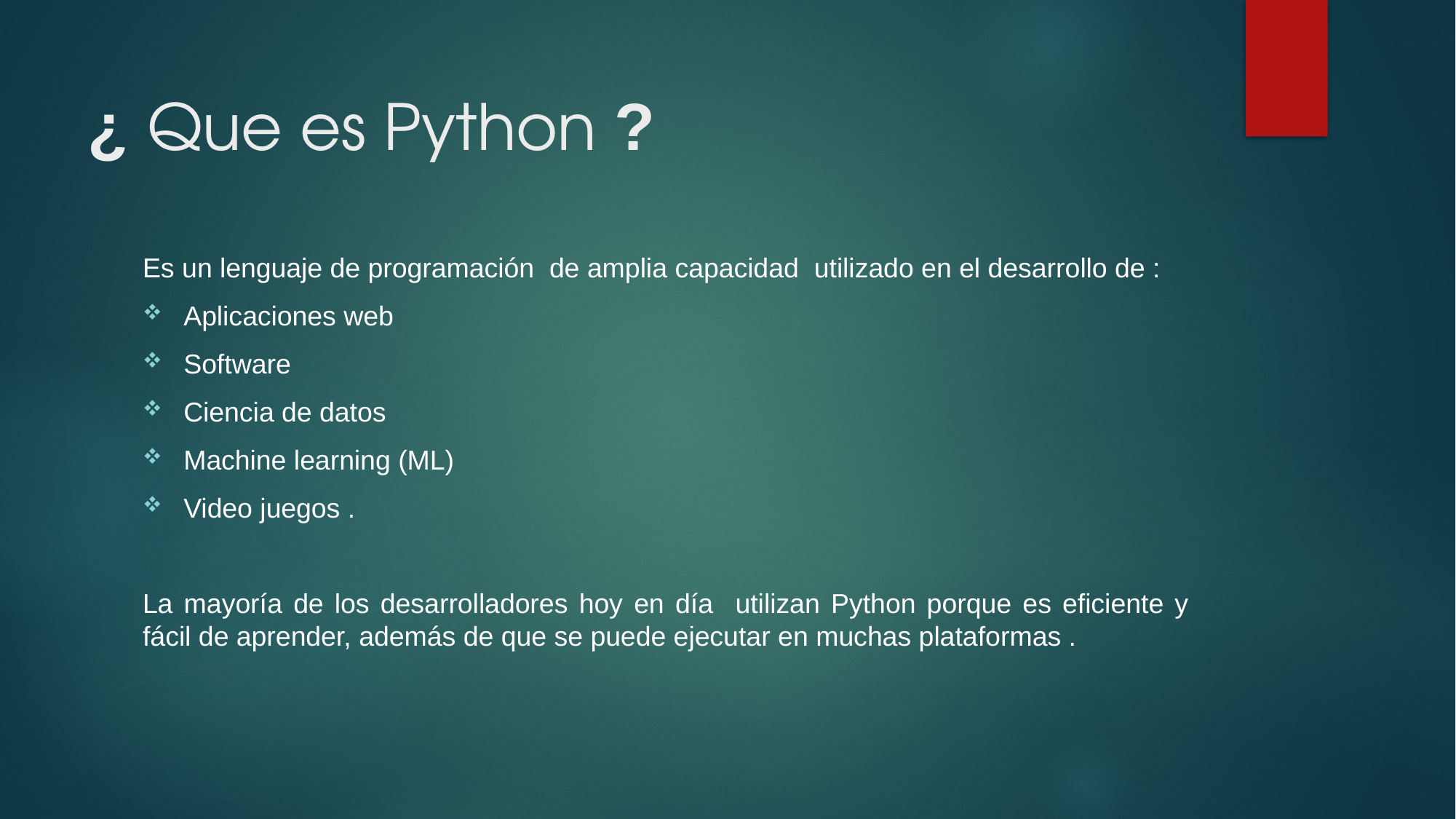

# ¿ Que es Python ?
Es un lenguaje de programación  de amplia capacidad  utilizado en el desarrollo de :
Aplicaciones web
Software
Ciencia de datos
Machine learning (ML)
Video juegos .

La mayoría de los desarrolladores hoy en día  utilizan Python porque es eficiente y fácil de aprender, además de que se puede ejecutar en muchas plataformas .